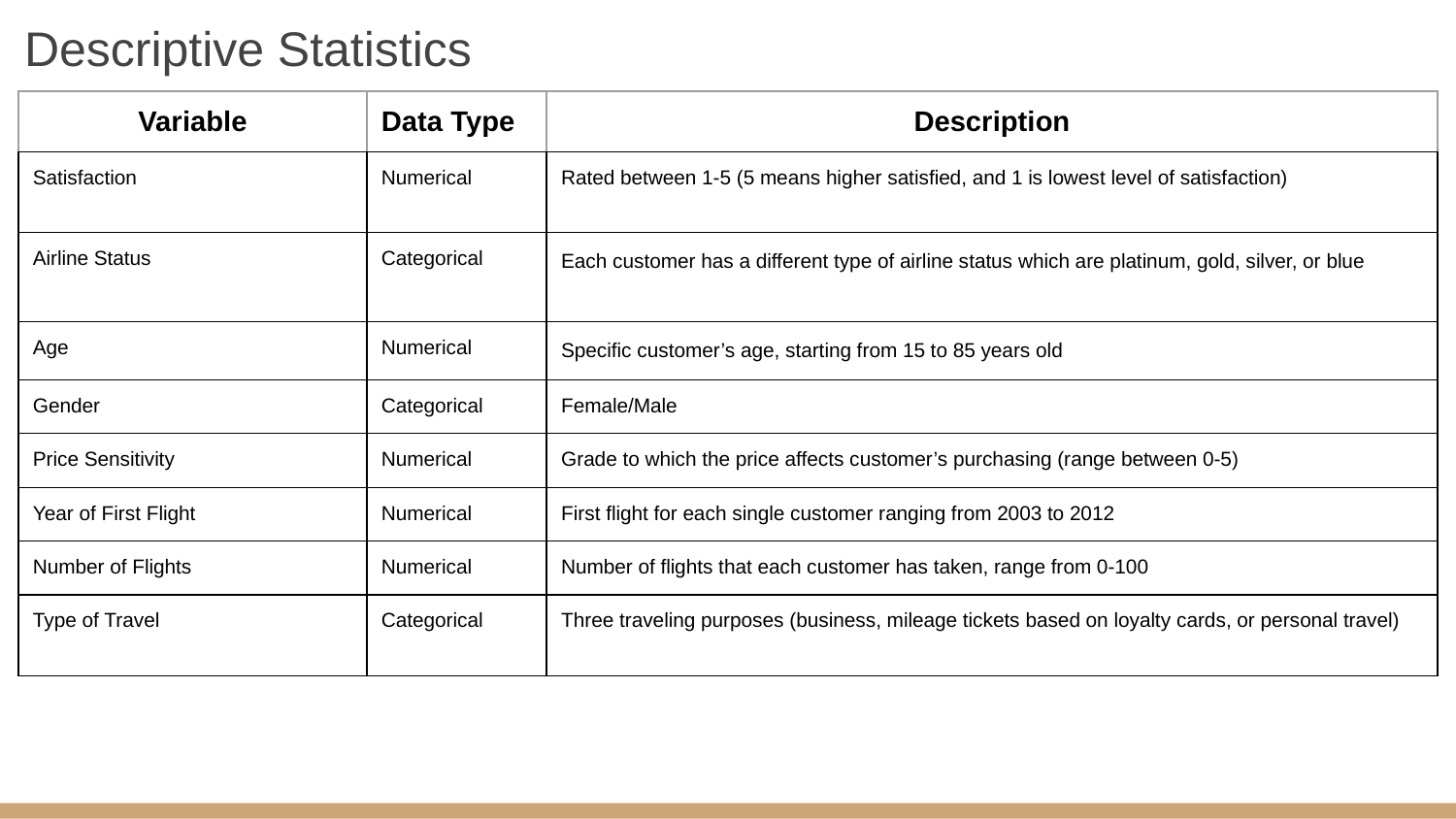

# Descriptive Statistics
| Variable | Data Type | Description |
| --- | --- | --- |
| Satisfaction | Numerical | Rated between 1-5 (5 means higher satisfied, and 1 is lowest level of satisfaction) |
| Airline Status | Categorical | Each customer has a different type of airline status which are platinum, gold, silver, or blue |
| Age | Numerical | Specific customer’s age, starting from 15 to 85 years old |
| Gender | Categorical | Female/Male |
| Price Sensitivity | Numerical | Grade to which the price affects customer’s purchasing (range between 0-5) |
| Year of First Flight | Numerical | First flight for each single customer ranging from 2003 to 2012 |
| Number of Flights | Numerical | Number of flights that each customer has taken, range from 0-100 |
| Type of Travel | Categorical | Three traveling purposes (business, mileage tickets based on loyalty cards, or personal travel) |